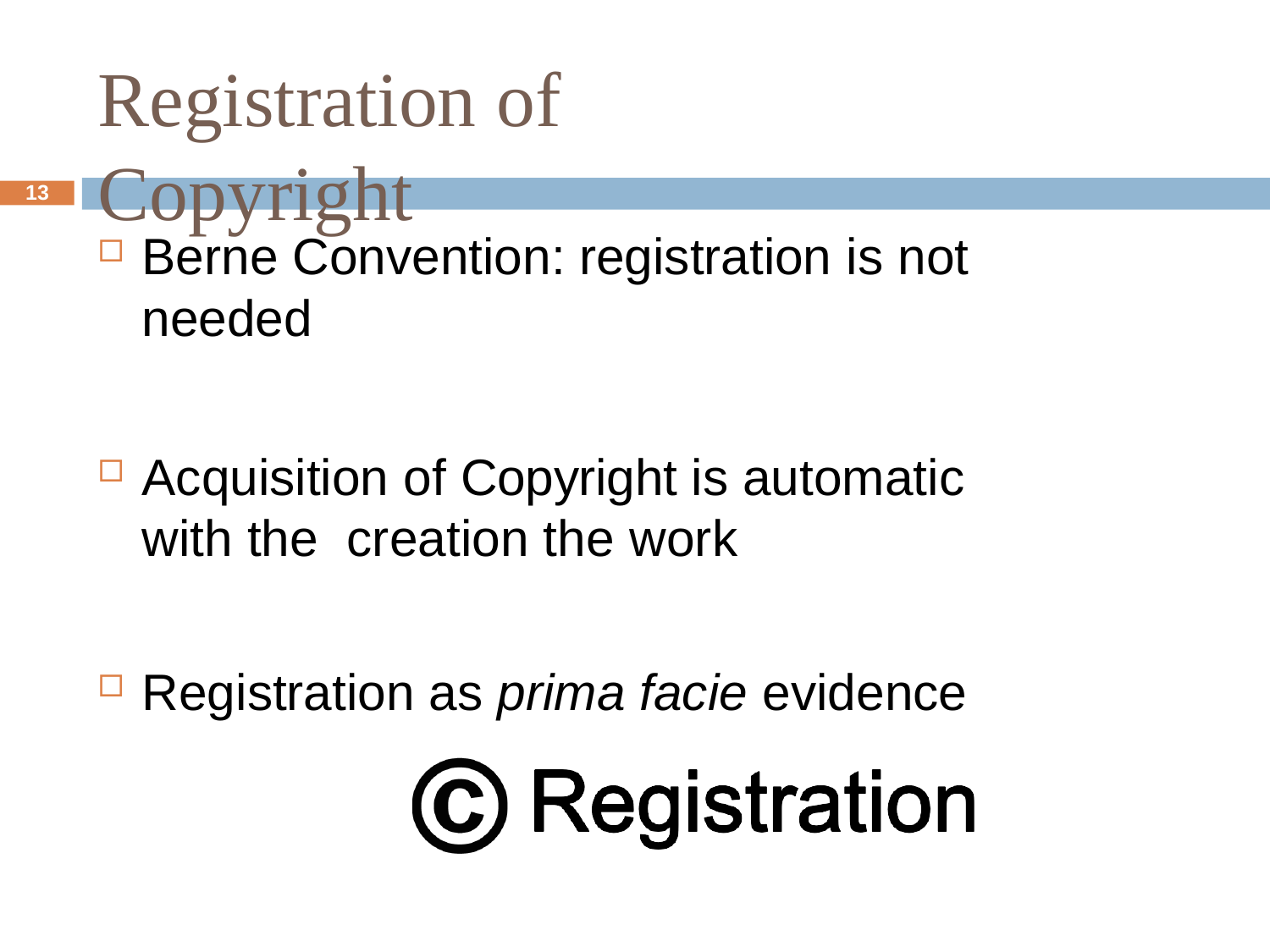

# Registration of	Copyright
13

Berne Convention: registration is not needed

Acquisition of Copyright is automatic with the  creation the work

Registration as prima facie evidence